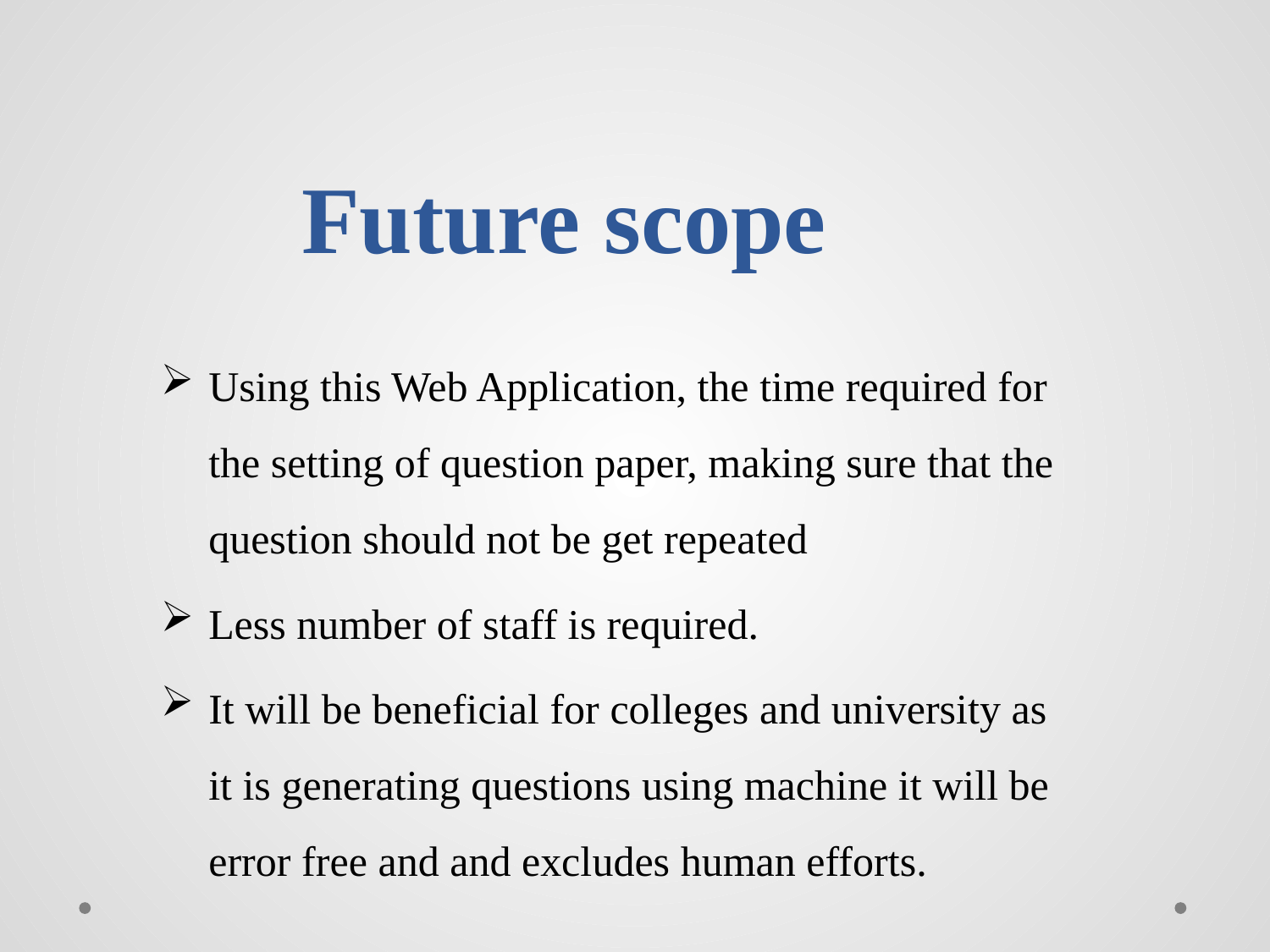

# Future scope
Using this Web Application, the time required for the setting of question paper, making sure that the question should not be get repeated
Less number of staff is required.
It will be beneficial for colleges and university as it is generating questions using machine it will be error free and and excludes human efforts.